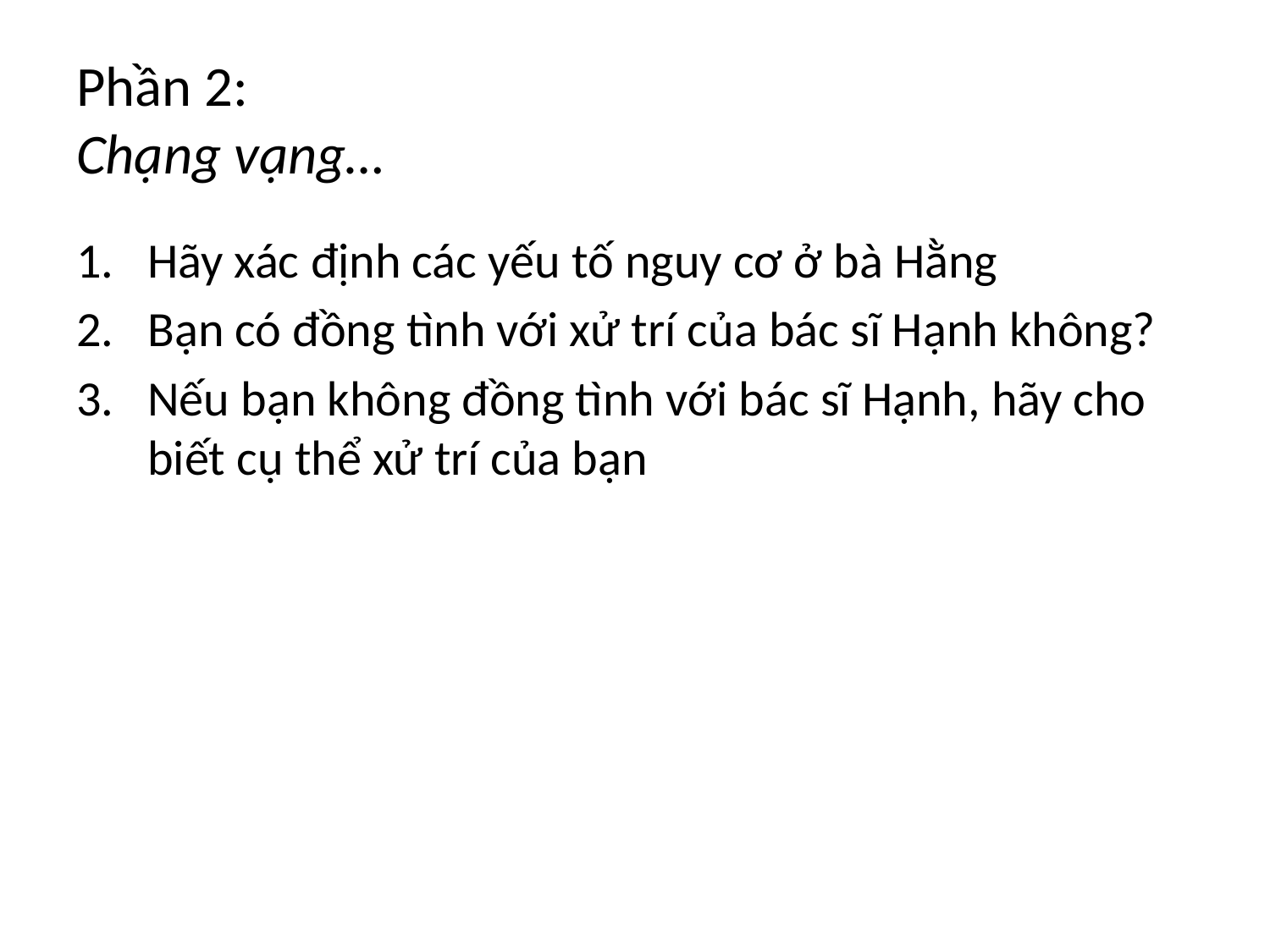

# Phần 2: Chạng vạng…
Hãy xác định các yếu tố nguy cơ ở bà Hằng
Bạn có đồng tình với xử trí của bác sĩ Hạnh không?
Nếu bạn không đồng tình với bác sĩ Hạnh, hãy cho biết cụ thể xử trí của bạn